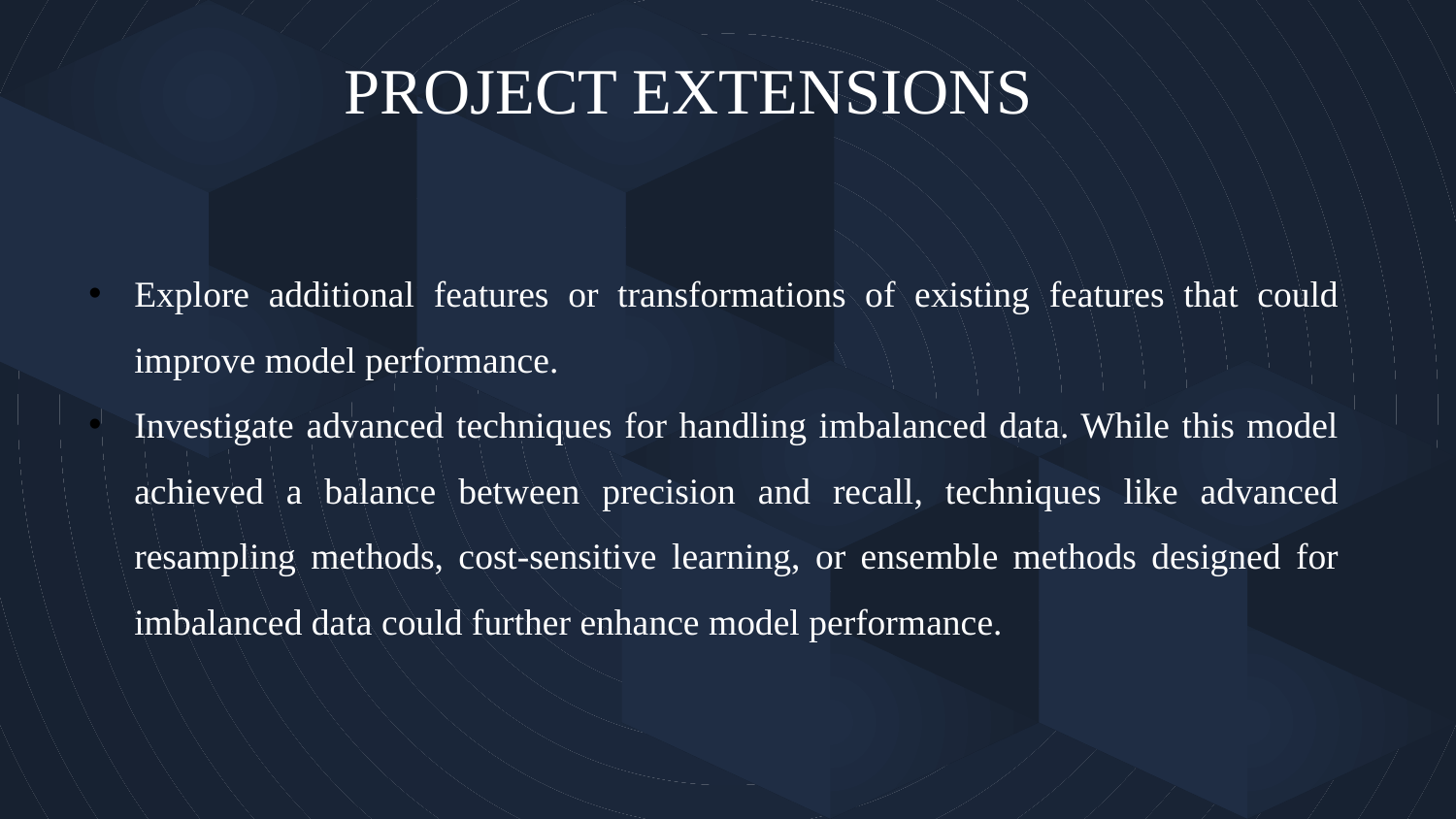

PROJECT EXTENSIONS
Explore additional features or transformations of existing features that could improve model performance.
Investigate advanced techniques for handling imbalanced data. While this model achieved a balance between precision and recall, techniques like advanced resampling methods, cost-sensitive learning, or ensemble methods designed for imbalanced data could further enhance model performance.